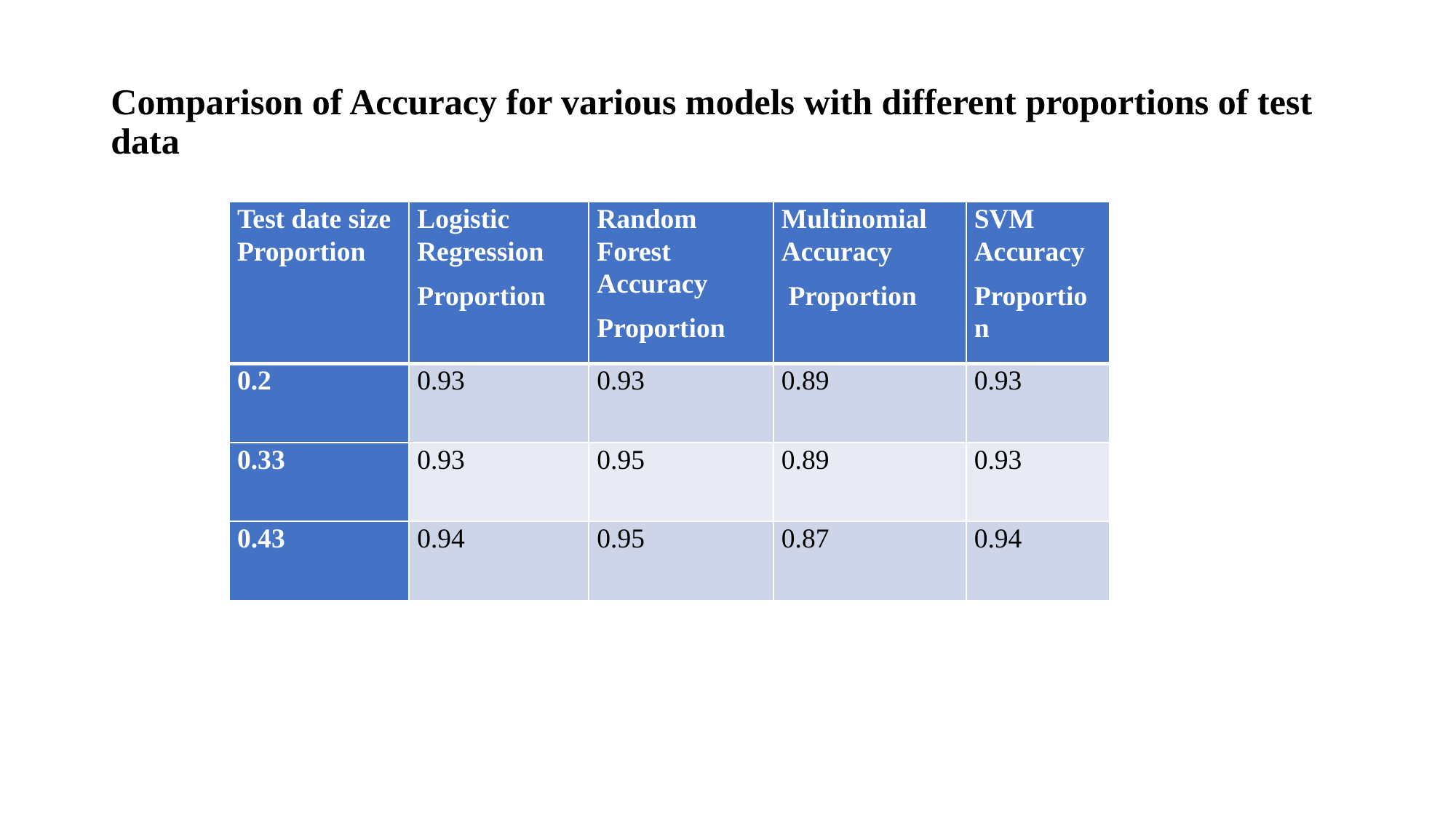

# Comparison of Accuracy for various models with different proportions of test data
| Test date size Proportion | Logistic Regression Proportion | Random Forest Accuracy Proportion | Multinomial Accuracy Proportion | SVM Accuracy Proportion |
| --- | --- | --- | --- | --- |
| 0.2 | 0.93 | 0.93 | 0.89 | 0.93 |
| 0.33 | 0.93 | 0.95 | 0.89 | 0.93 |
| 0.43 | 0.94 | 0.95 | 0.87 | 0.94 |